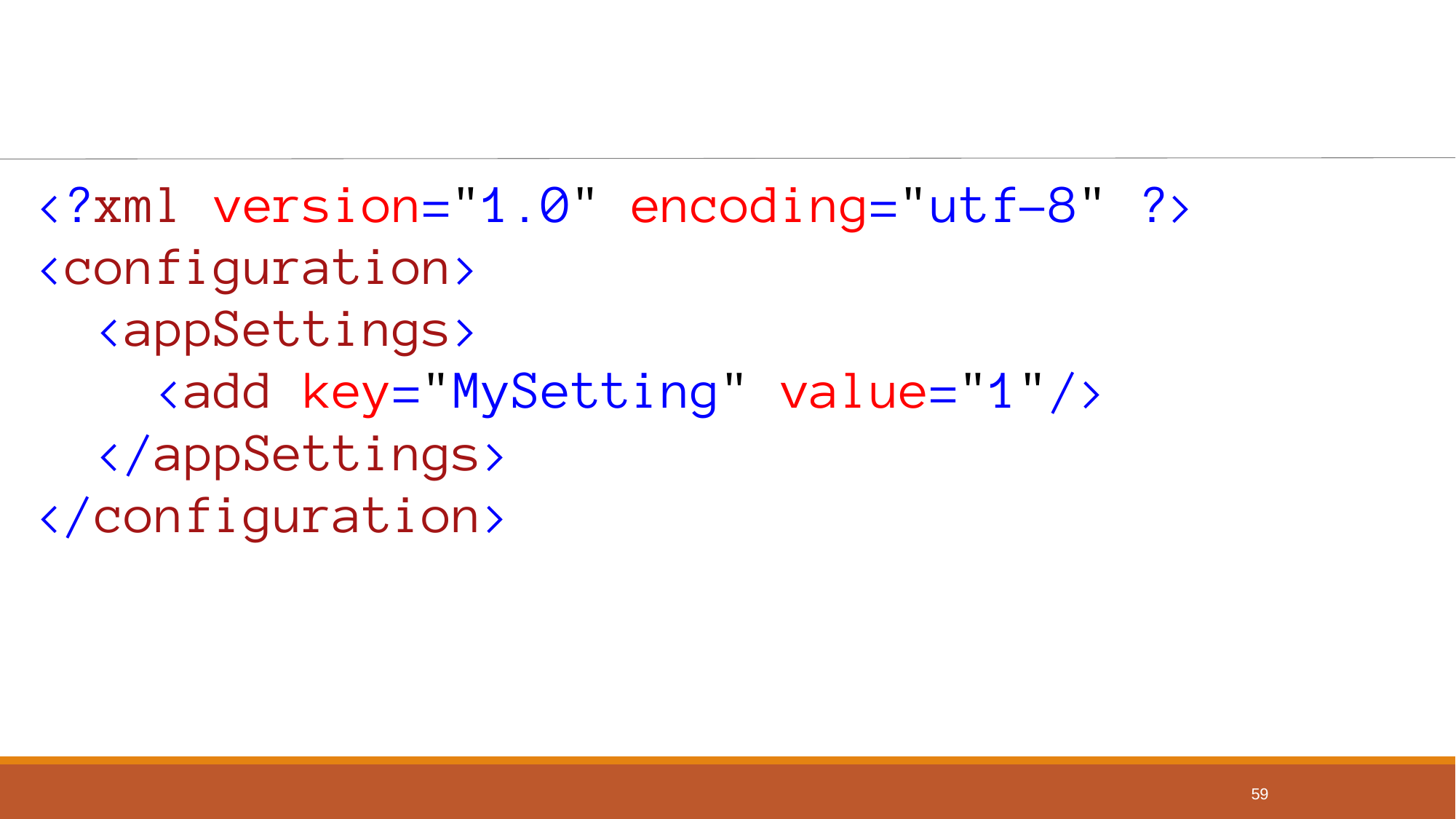

#
<?xml version="1.0" encoding="utf-8" ?>
<configuration>
  <appSettings>
    <add key="MySetting" value="1"/>
  </appSettings>
</configuration>
59